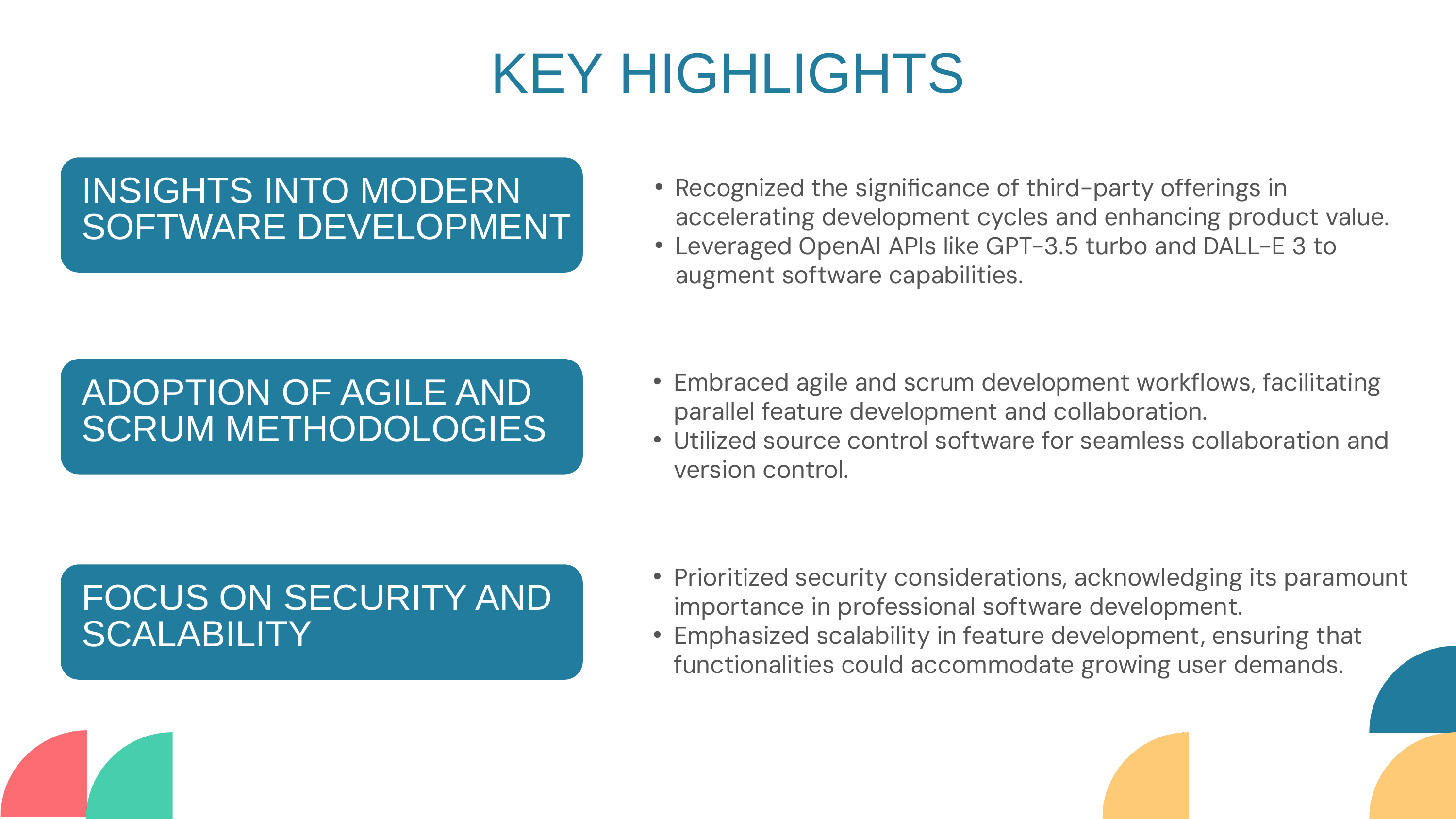

KEY HIGHLIGHTS

Recognized the significance of third-party offerings in accelerating development cycles and enhancing product value.
Leveraged OpenAI APIs like GPT-3.5 turbo and DALL-E 3 to augment software capabilities.

INSIGHTS INTO MODERN SOFTWARE DEVELOPMENT

Embraced agile and scrum development workflows, facilitating parallel feature development and collaboration.
Utilized source control software for seamless collaboration and version control.

ADOPTION OF AGILE AND
SCRUM METHODOLOGIES

Prioritized security considerations, acknowledging its paramount importance in professional software development.
Emphasized scalability in feature development, ensuring that functionalities could accommodate growing user demands.

FOCUS ON SECURITY AND SCALABILITY